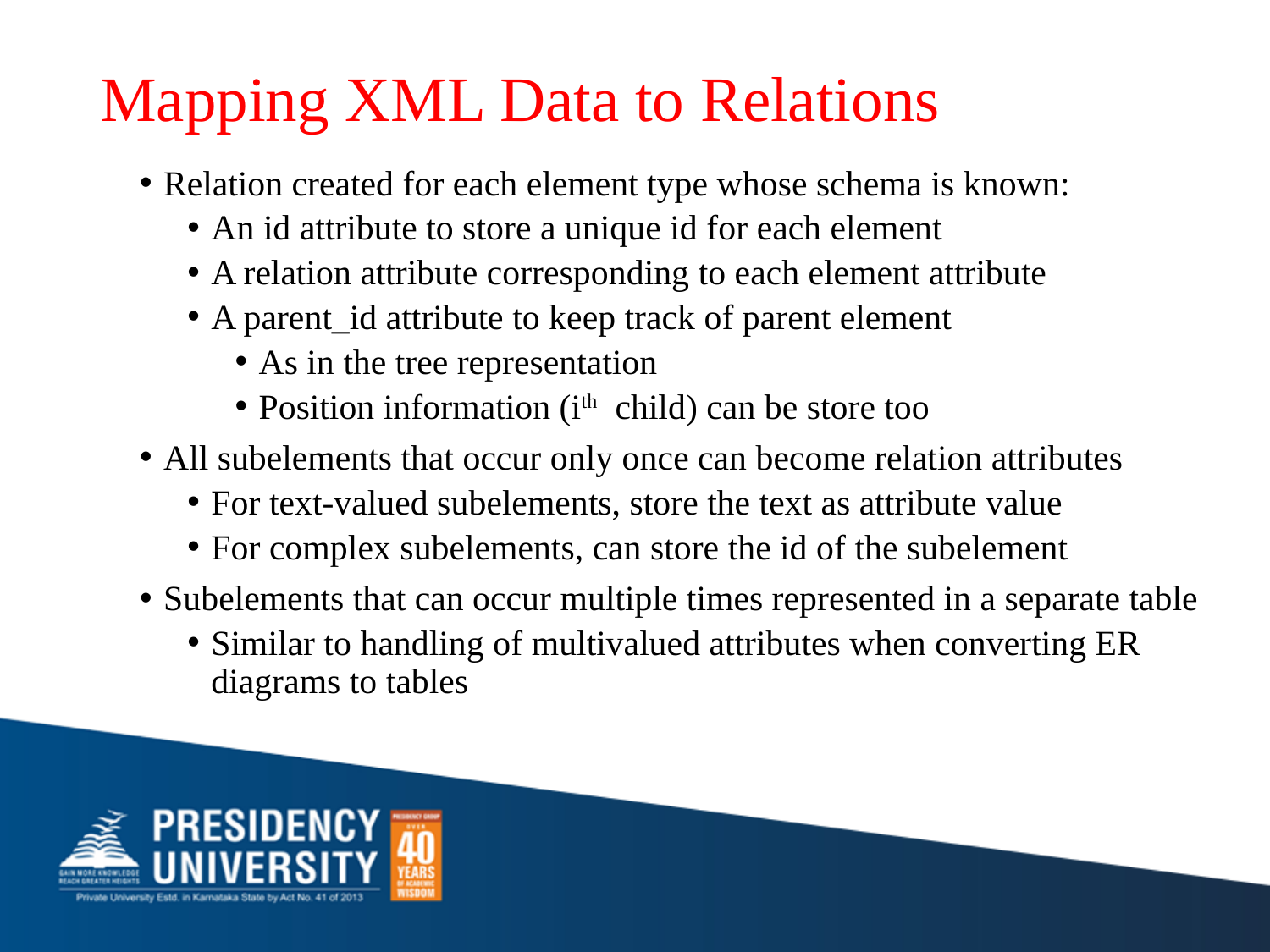

# Mapping XML Data to Relations
Relation created for each element type whose schema is known:
An id attribute to store a unique id for each element
A relation attribute corresponding to each element attribute
A parent_id attribute to keep track of parent element
As in the tree representation
Position information (ith  child) can be store too
All subelements that occur only once can become relation attributes
For text-valued subelements, store the text as attribute value
For complex subelements, can store the id of the subelement
Subelements that can occur multiple times represented in a separate table
Similar to handling of multivalued attributes when converting ER diagrams to tables